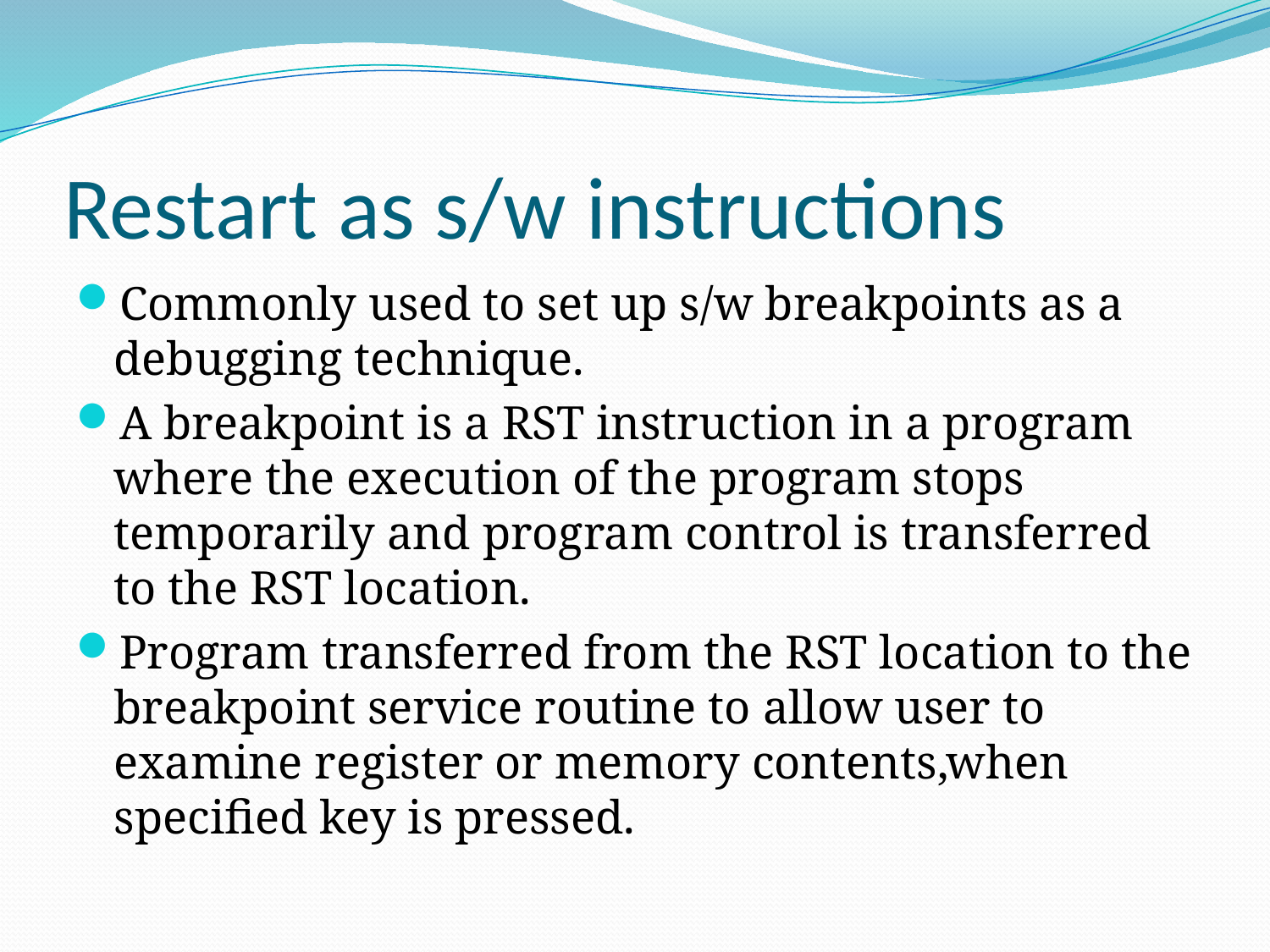

# Restart as s/w instructions
Commonly used to set up s/w breakpoints as a debugging technique.
A breakpoint is a RST instruction in a program where the execution of the program stops temporarily and program control is transferred to the RST location.
Program transferred from the RST location to the breakpoint service routine to allow user to examine register or memory contents,when specified key is pressed.